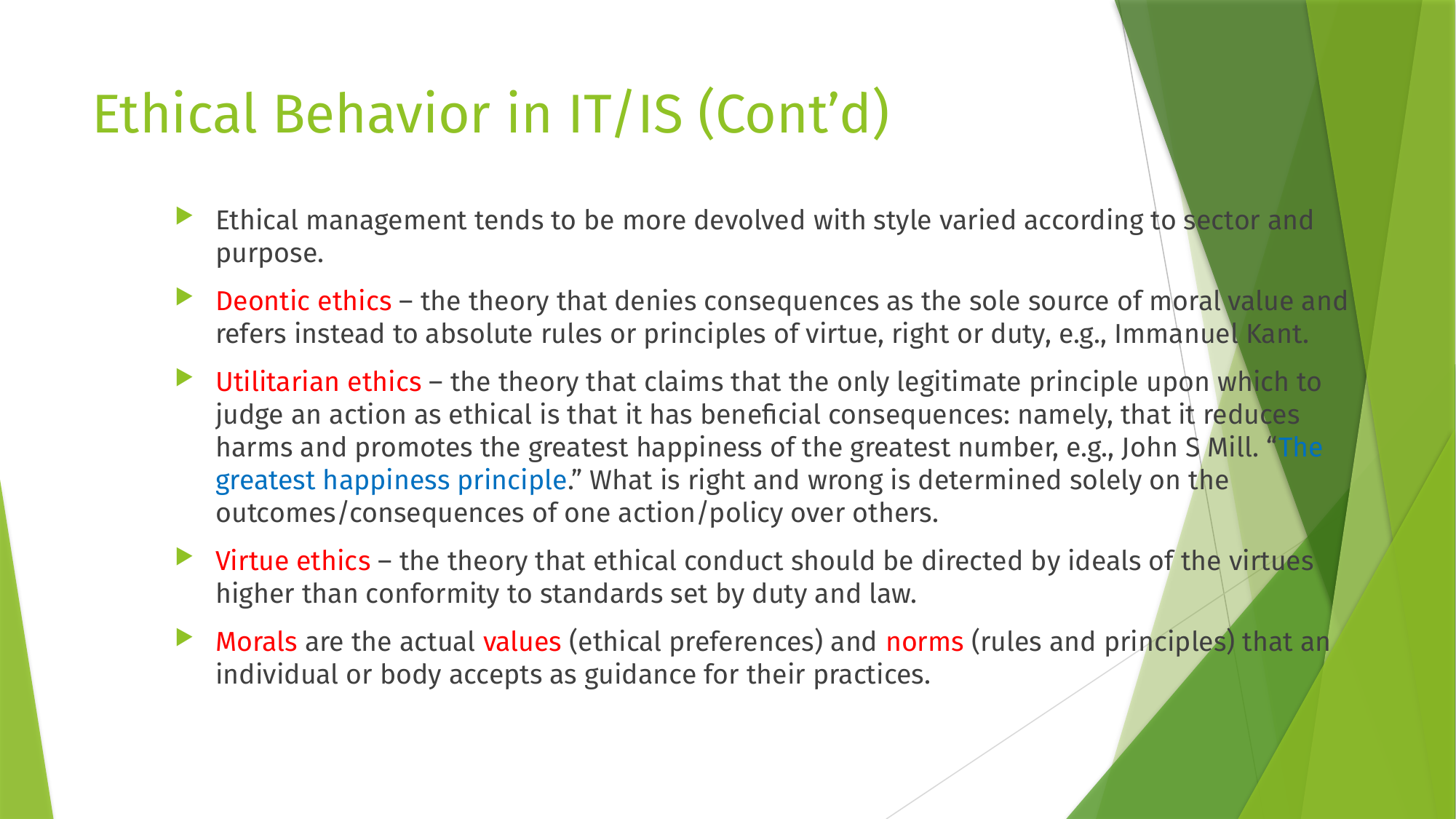

# Ethical Behavior in IT/IS (Cont’d)
Ethical management tends to be more devolved with style varied according to sector and purpose.
Deontic ethics – the theory that denies consequences as the sole source of moral value and refers instead to absolute rules or principles of virtue, right or duty, e.g., Immanuel Kant.
Utilitarian ethics – the theory that claims that the only legitimate principle upon which to judge an action as ethical is that it has beneficial consequences: namely, that it reduces harms and promotes the greatest happiness of the greatest number, e.g., John S Mill. “The greatest happiness principle.” What is right and wrong is determined solely on the outcomes/consequences of one action/policy over others.
Virtue ethics – the theory that ethical conduct should be directed by ideals of the virtues higher than conformity to standards set by duty and law.
Morals are the actual values (ethical preferences) and norms (rules and principles) that an individual or body accepts as guidance for their practices.